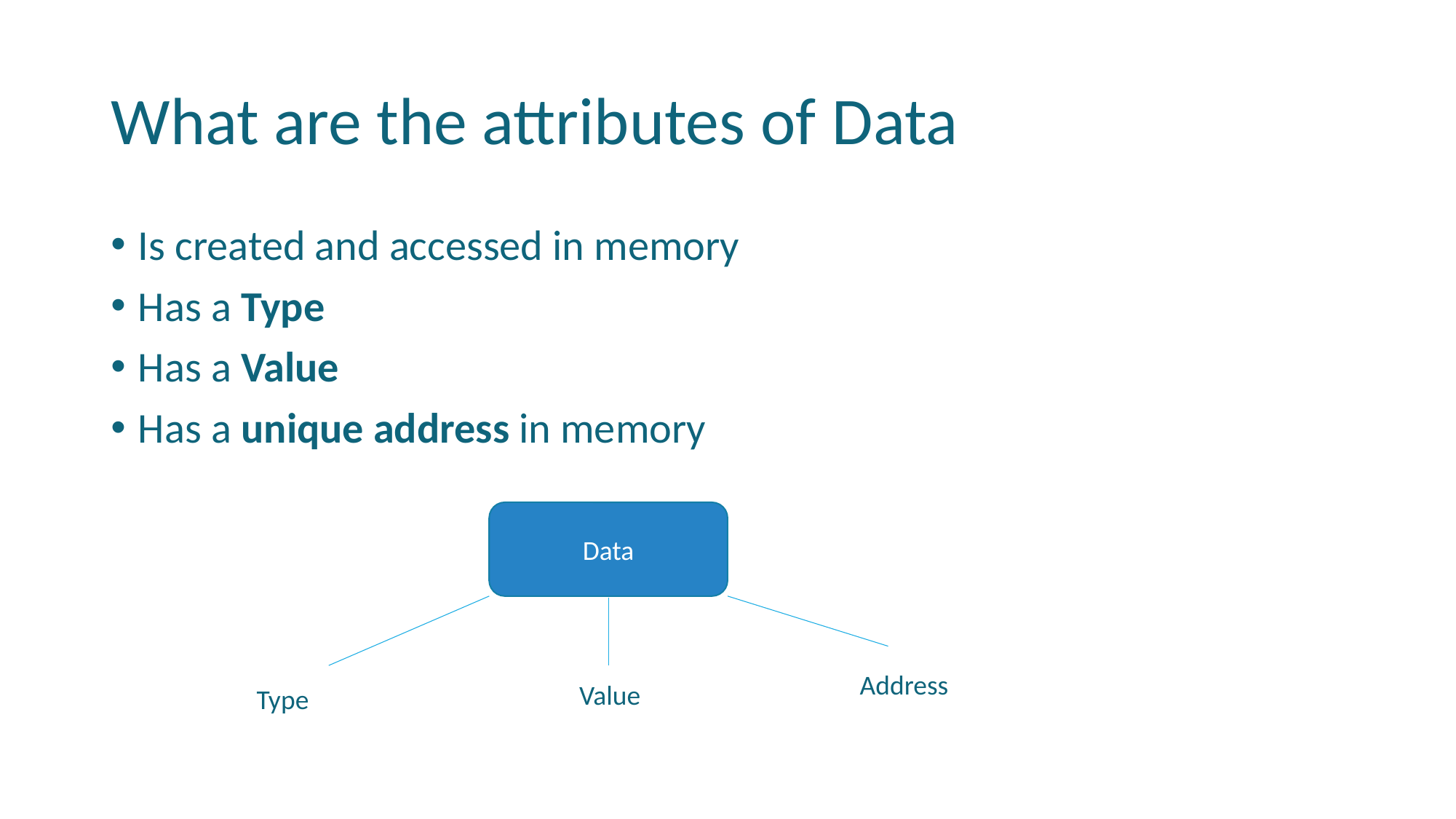

# What are the attributes of Data
Is created and accessed in memory
Has a Type
Has a Value
Has a unique address in memory
Data
Address
Value
Type